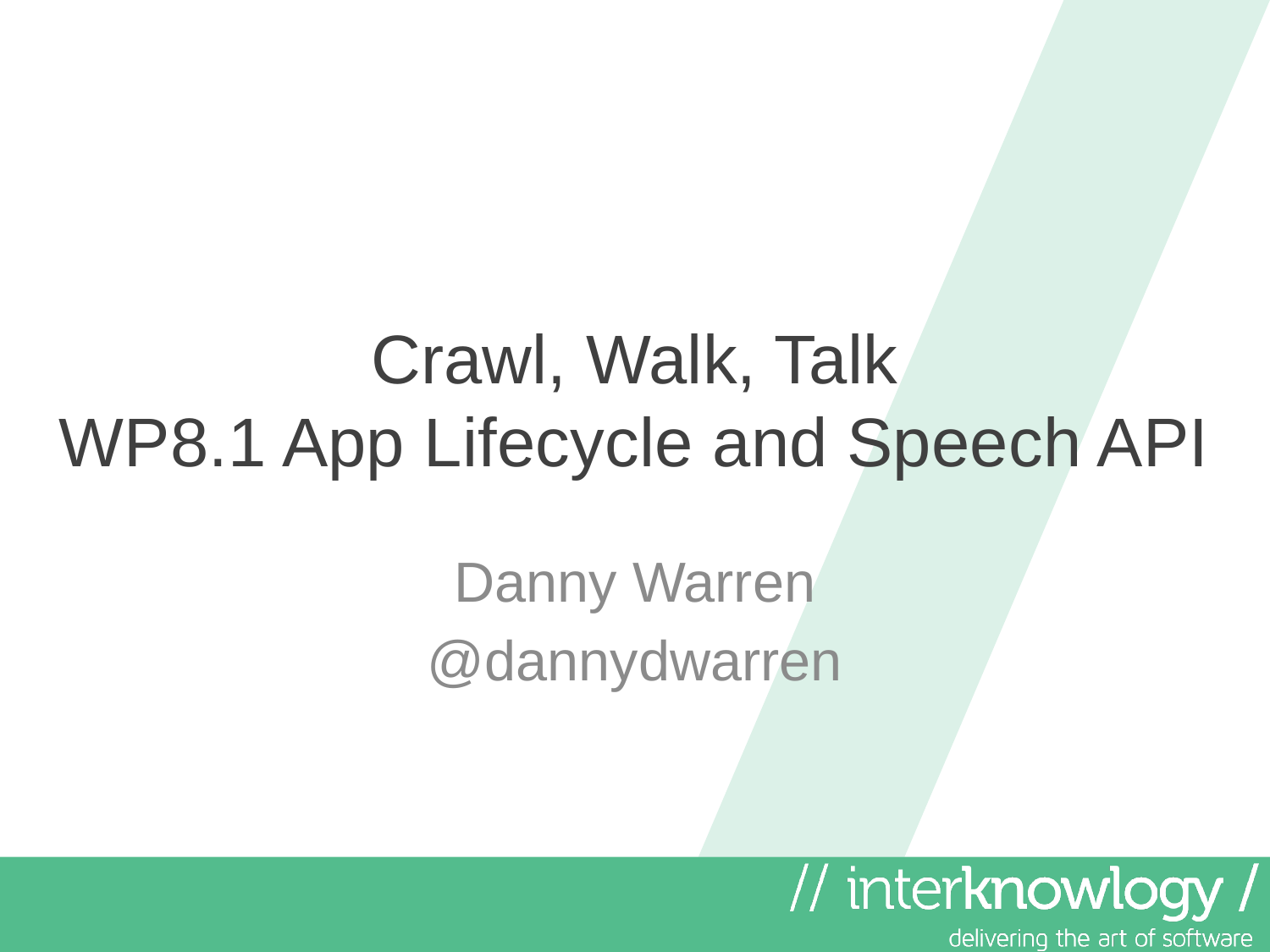

# Crawl, Walk, Talk WP8.1 App Lifecycle and Speech API
Danny Warren
@dannydwarren